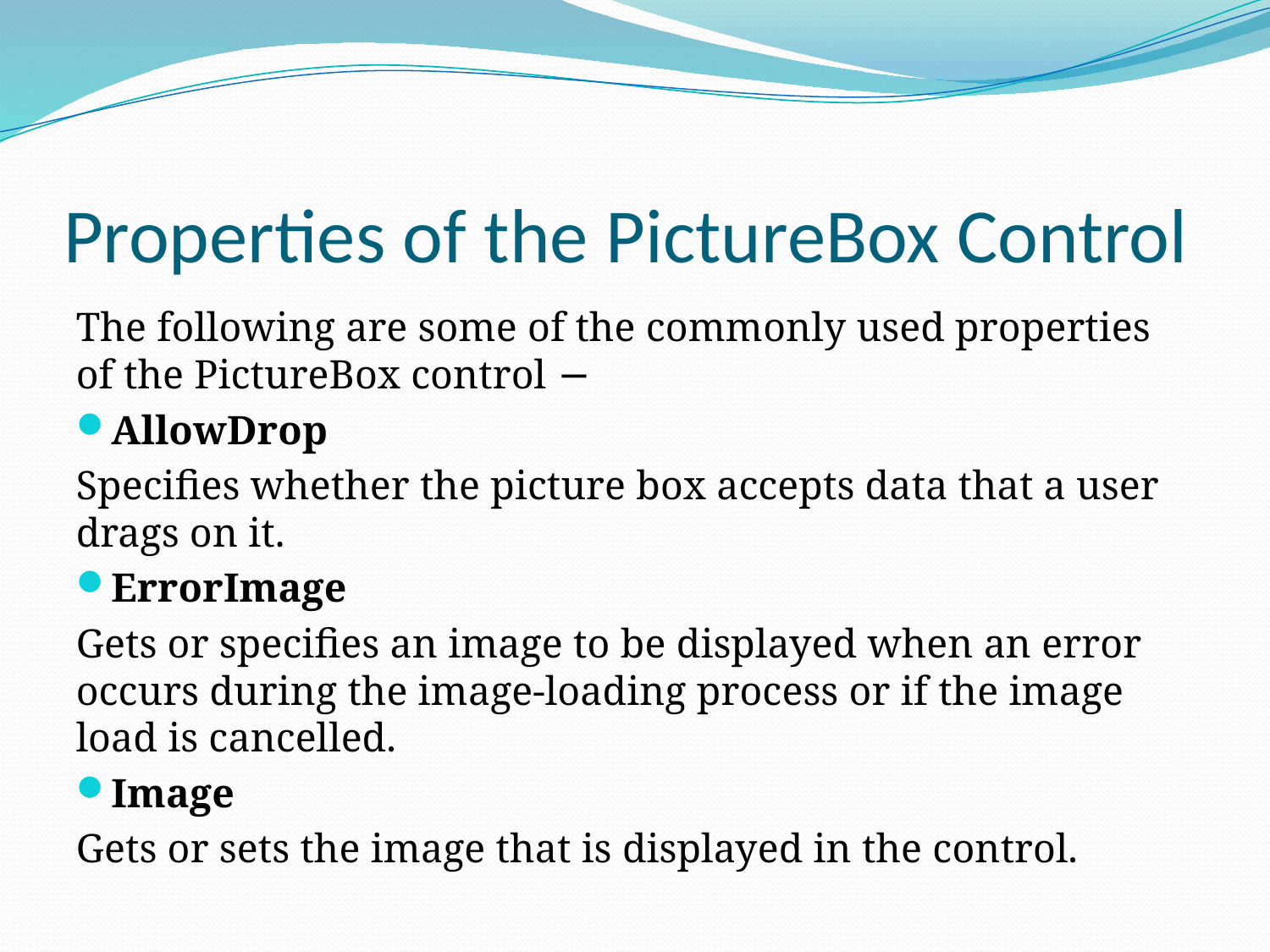

# Properties of the PictureBox Control
The following are some of the commonly used properties of the PictureBox control −
AllowDrop
Specifies whether the picture box accepts data that a user drags on it.
ErrorImage
Gets or specifies an image to be displayed when an error occurs during the image-loading process or if the image load is cancelled.
Image
Gets or sets the image that is displayed in the control.